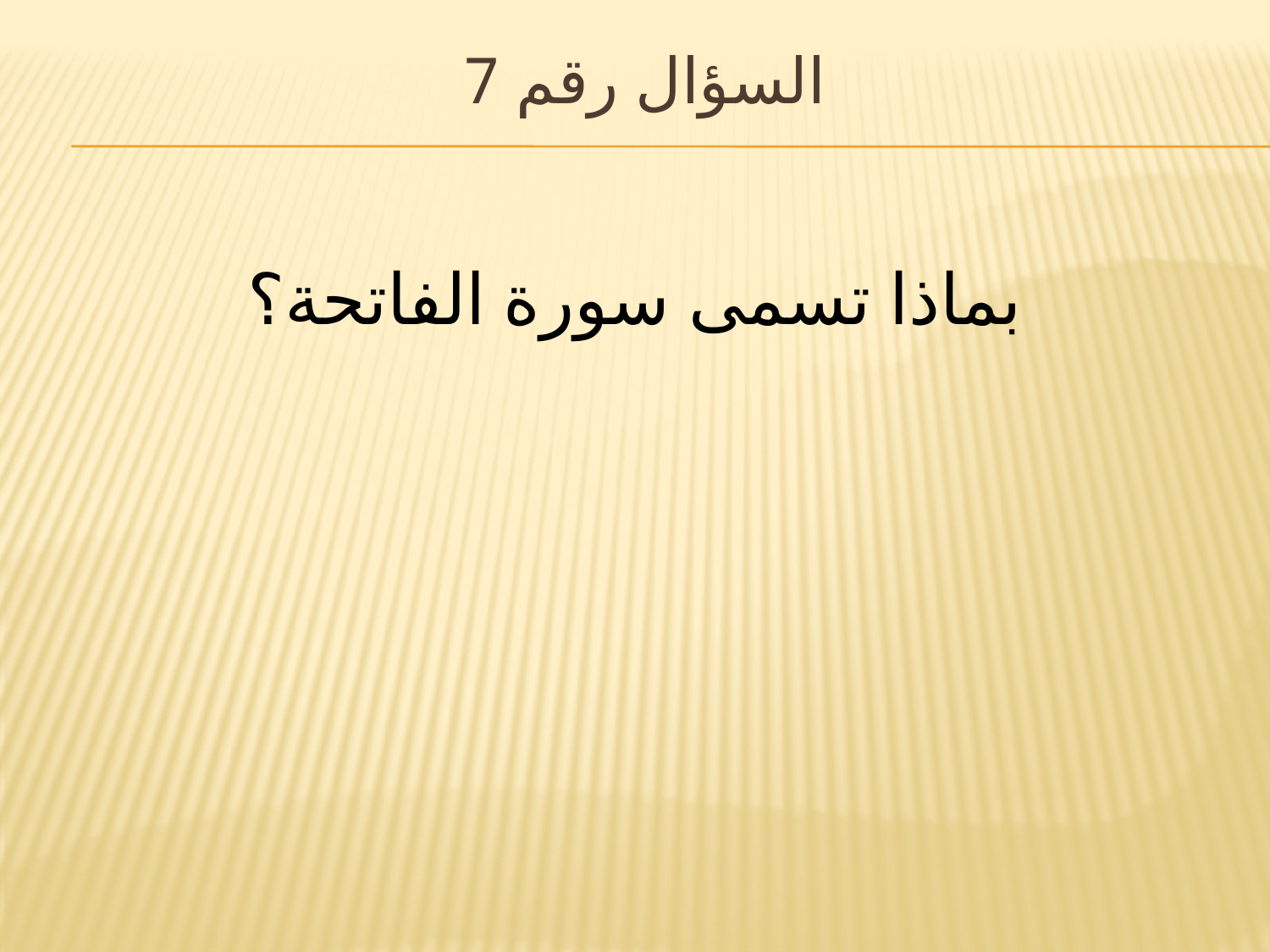

# السؤال رقم 7
بماذا تسمى سورة الفاتحة؟